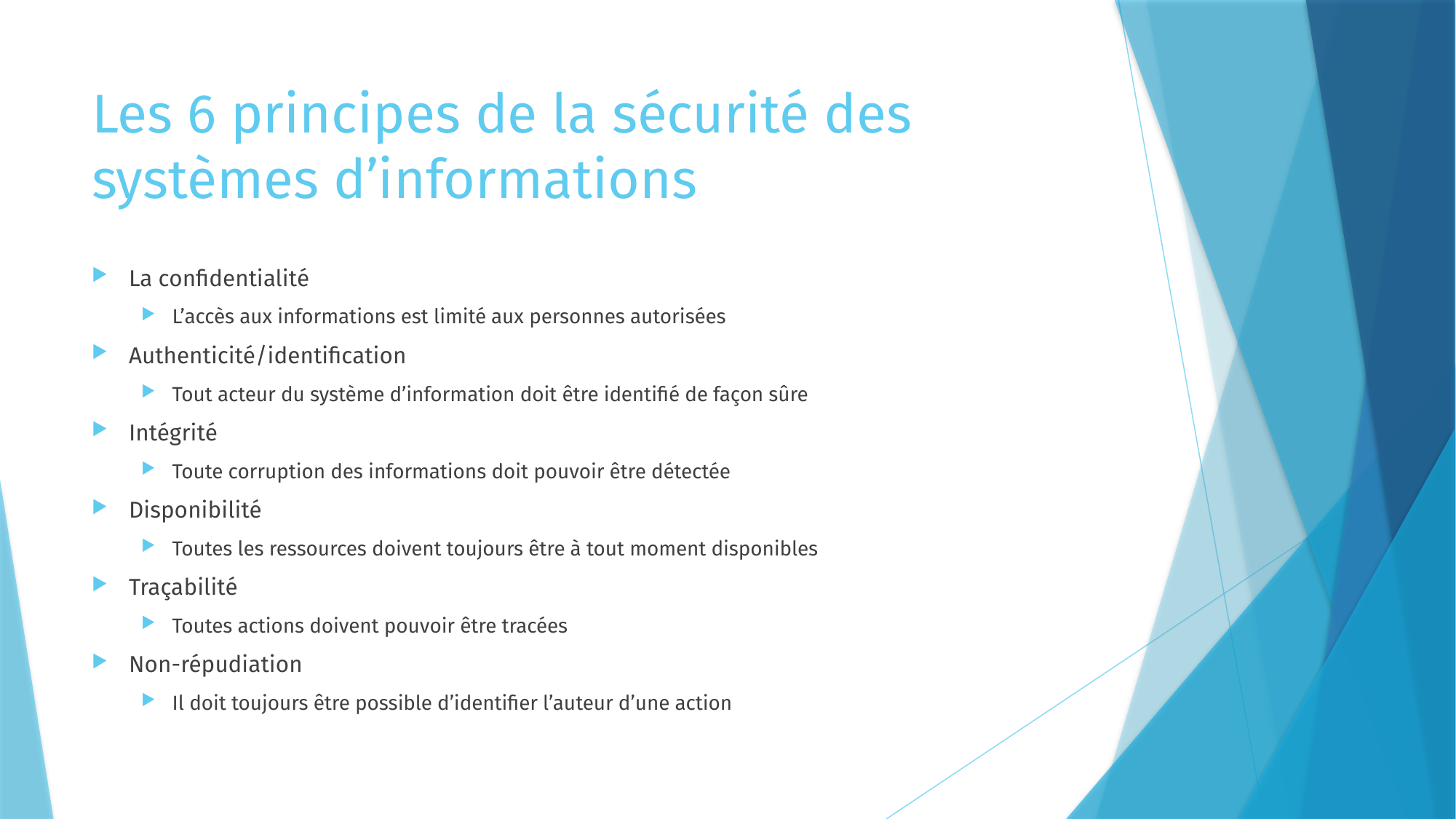

# Les 6 principes de la sécurité des systèmes d’informations
La confidentialité
L’accès aux informations est limité aux personnes autorisées
Authenticité/identification
Tout acteur du système d’information doit être identifié de façon sûre
Intégrité
Toute corruption des informations doit pouvoir être détectée
Disponibilité
Toutes les ressources doivent toujours être à tout moment disponibles
Traçabilité
Toutes actions doivent pouvoir être tracées
Non-répudiation
Il doit toujours être possible d’identifier l’auteur d’une action